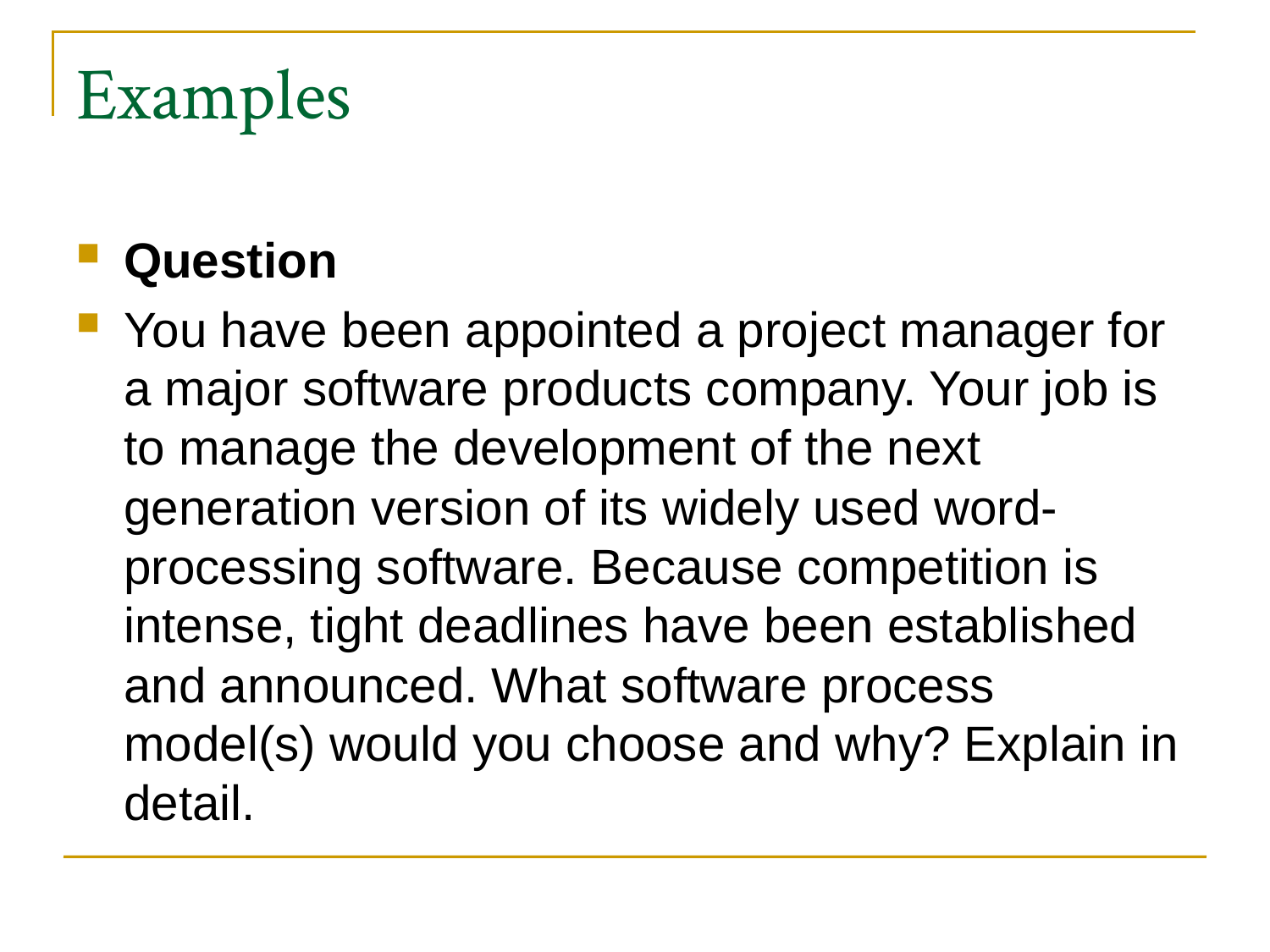

# Examples
Question
You have been appointed a project manager for a major software products company. Your job is to manage the development of the next generation version of its widely used word-processing software. Because competition is intense, tight deadlines have been established and announced. What software process model(s) would you choose and why? Explain in detail.